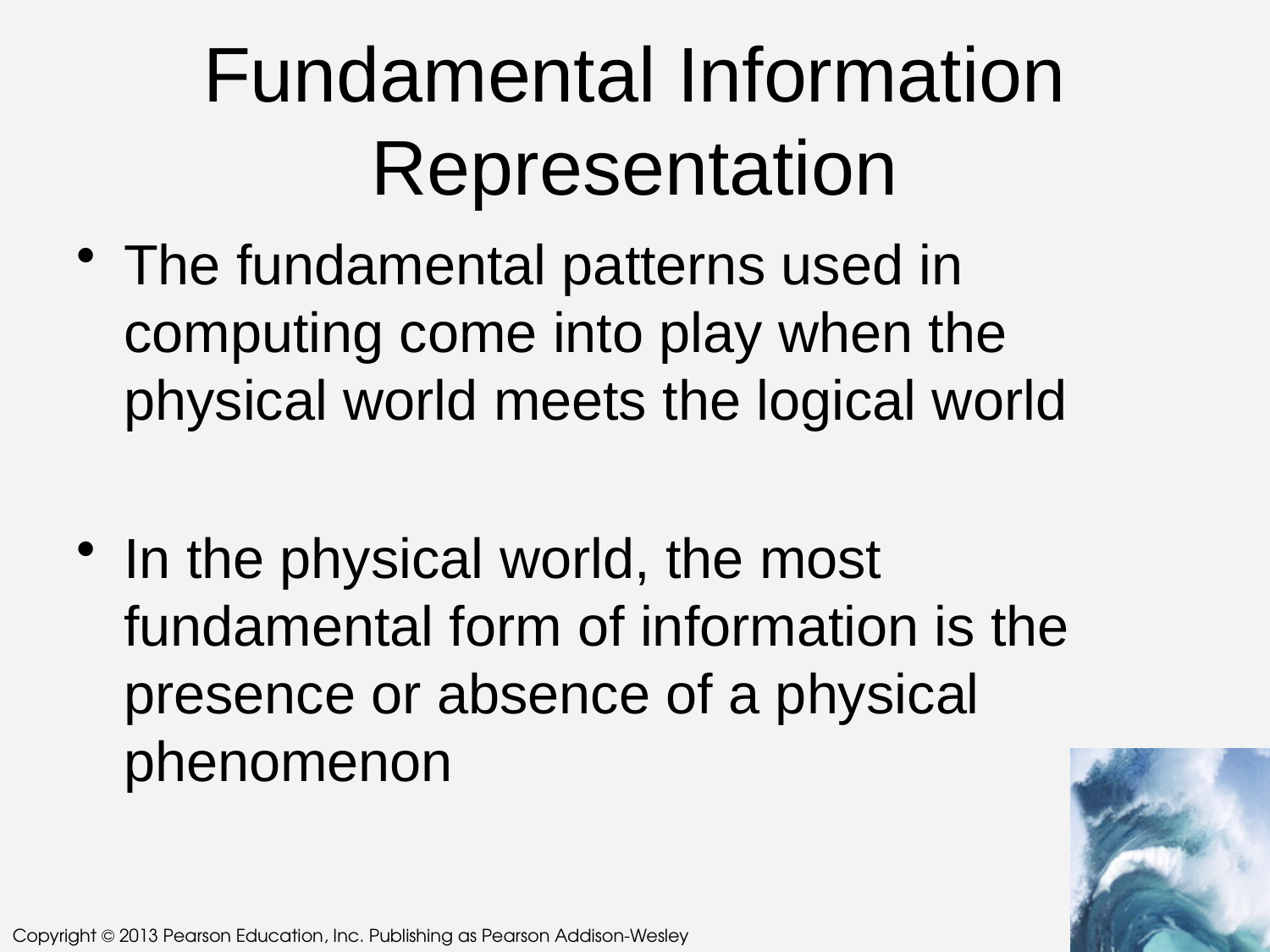

# Fundamental Information Representation
The fundamental patterns used in computing come into play when the physical world meets the logical world

In the physical world, the most fundamental form of information is the presence or absence of a physical phenomenon